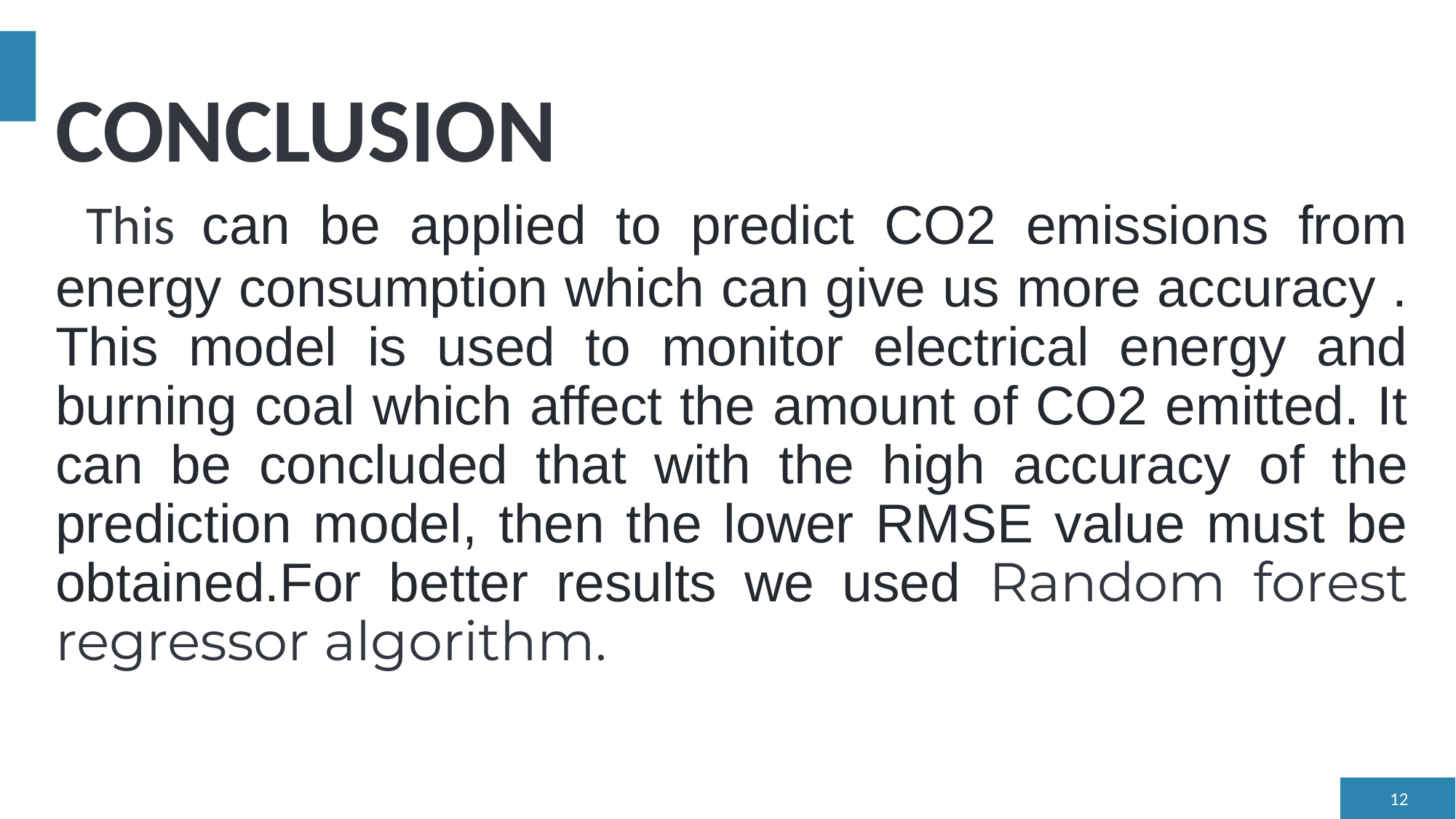

# CONCLUSION This can be applied to predict CO2 emissions from energy consumption which can give us more accuracy . This model is used to monitor electrical energy and burning coal which affect the amount of CO2 emitted. It can be concluded that with the high accuracy of the prediction model, then the lower RMSE value must be obtained.For better results we used Random forest regressor algorithm.
12